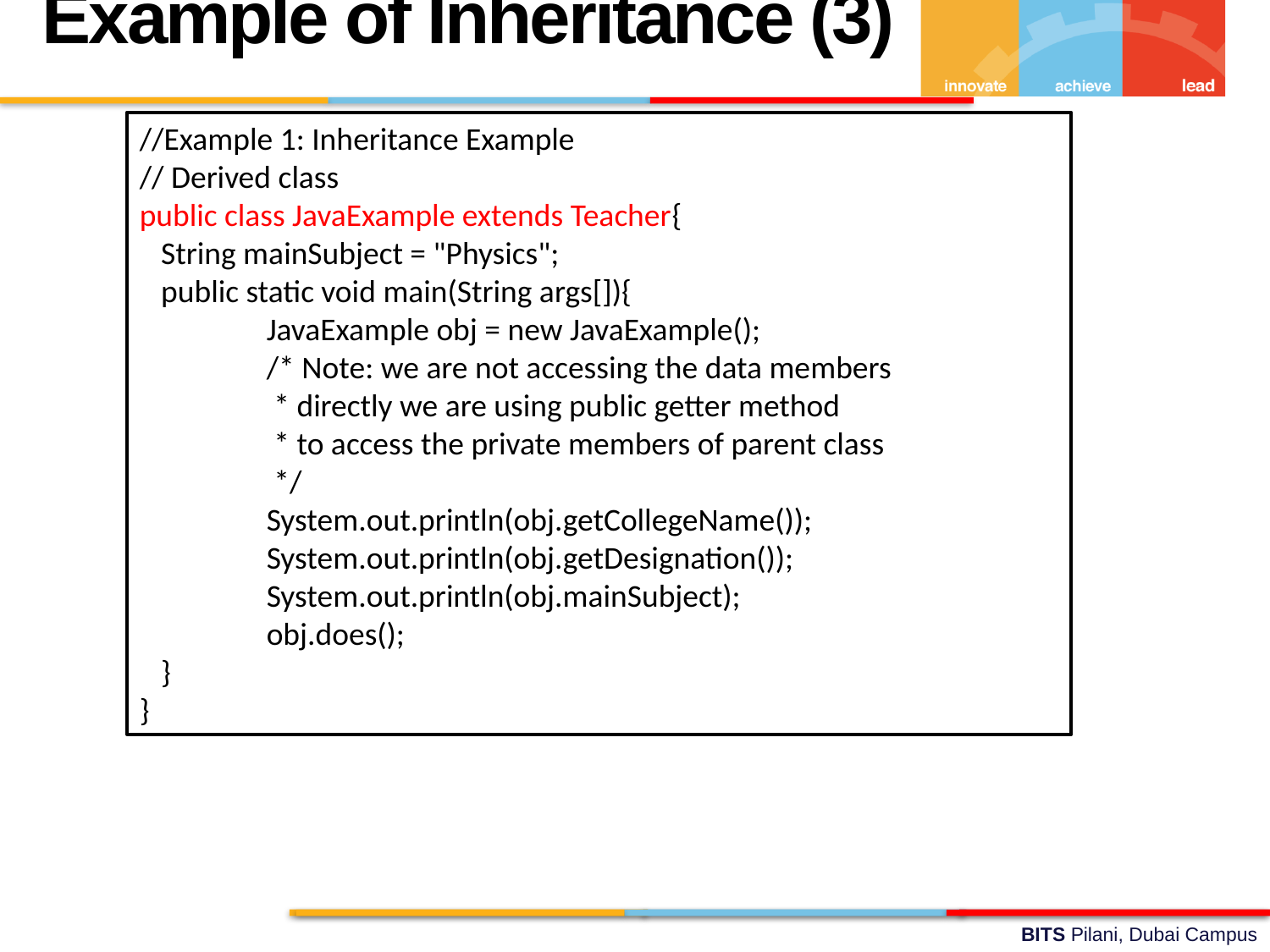

Example of Inheritance (3)
//Example 1: Inheritance Example
// Derived class
public class JavaExample extends Teacher{
   String mainSubject = "Physics";
   public static void main(String args[]){
	JavaExample obj = new JavaExample();
	/* Note: we are not accessing the data members
	 * directly we are using public getter method
	 * to access the private members of parent class
	 */
	System.out.println(obj.getCollegeName());
	System.out.println(obj.getDesignation());
	System.out.println(obj.mainSubject);
	obj.does();
   }
}